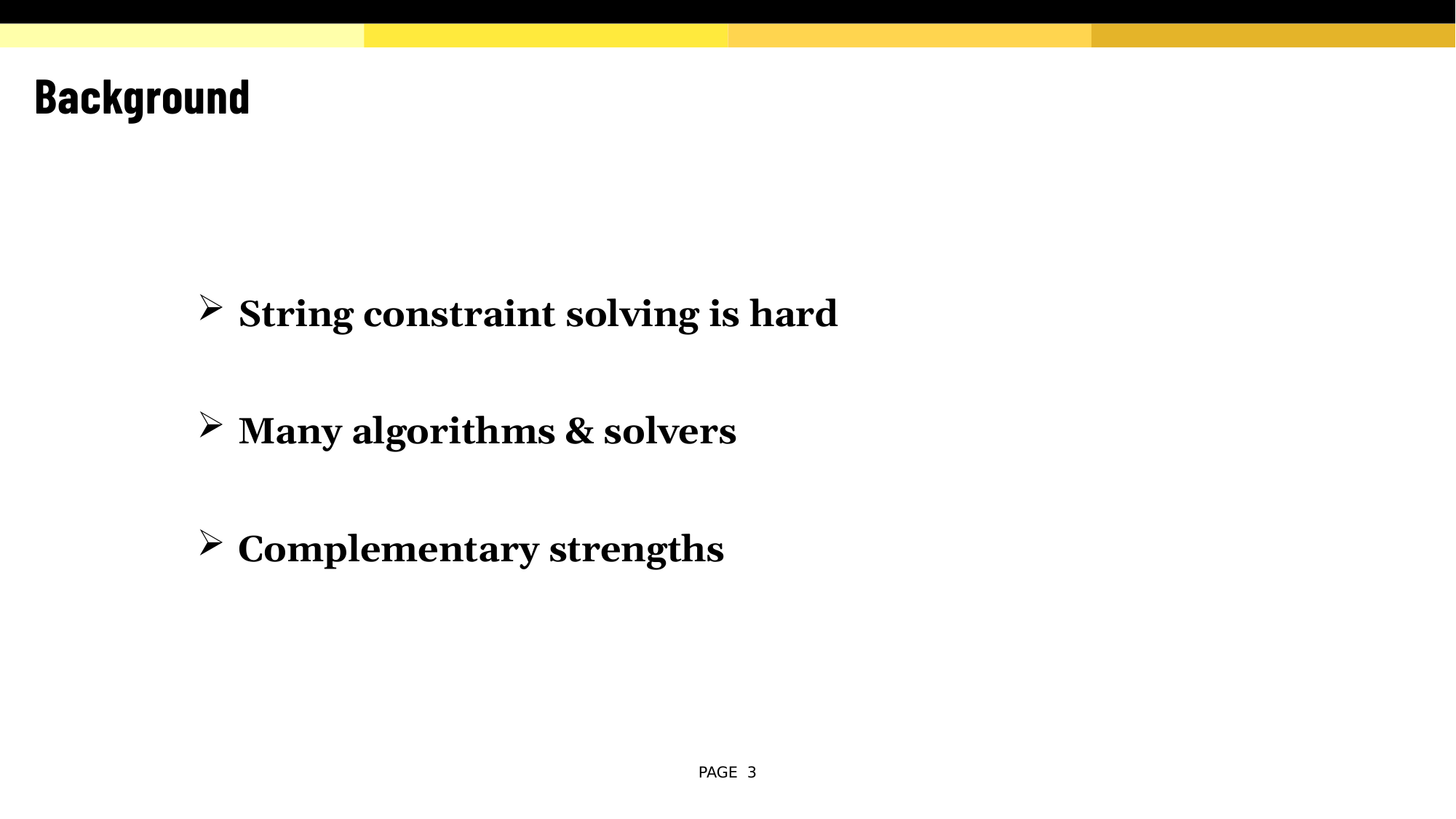

Background
String constraint solving is hard

Many algorithms & solvers

Complementary strengths
PAGE  3